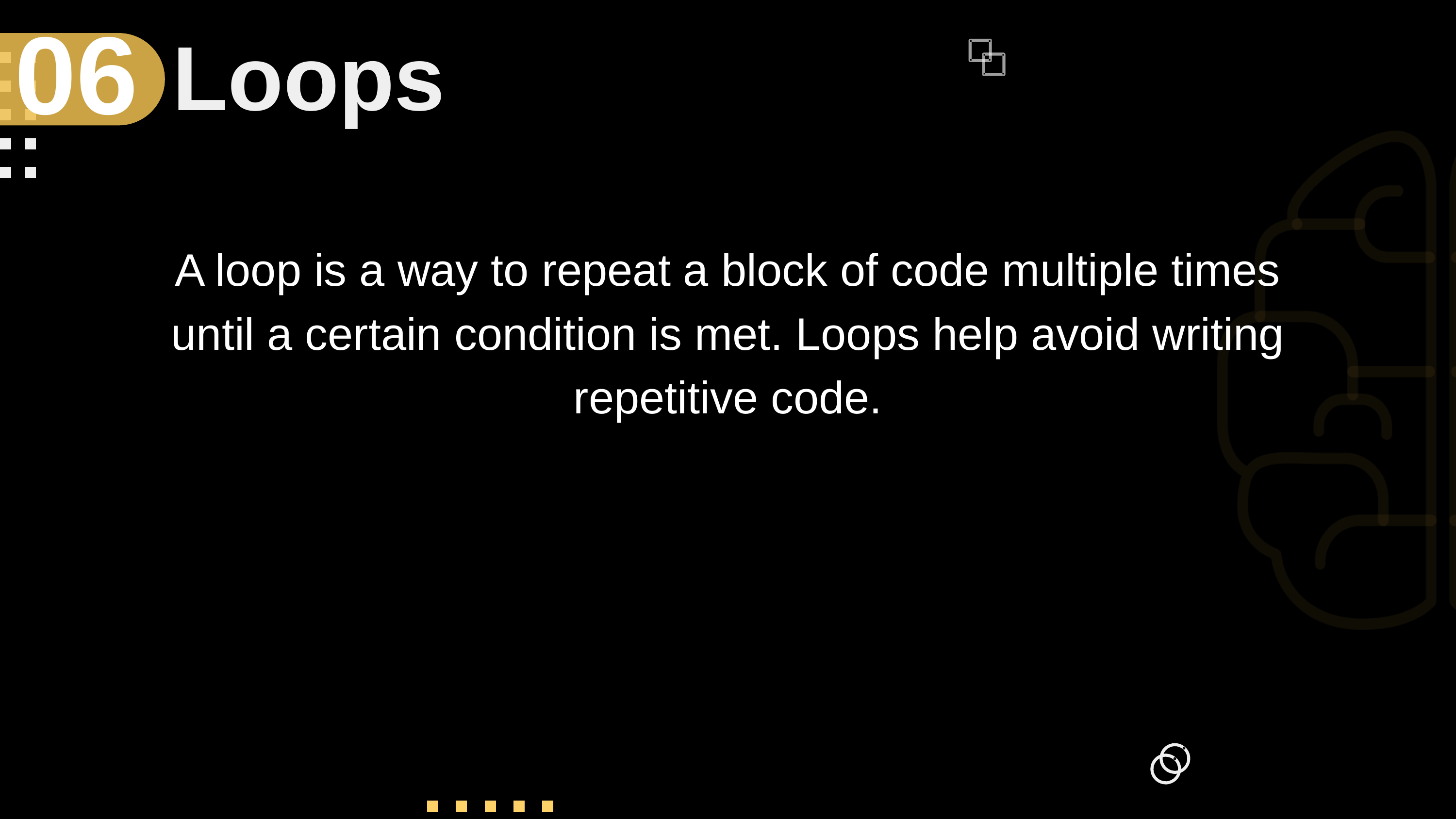

06
Loops

A loop is a way to repeat a block of code multiple times until a certain condition is met. Loops help avoid writing repetitive code.